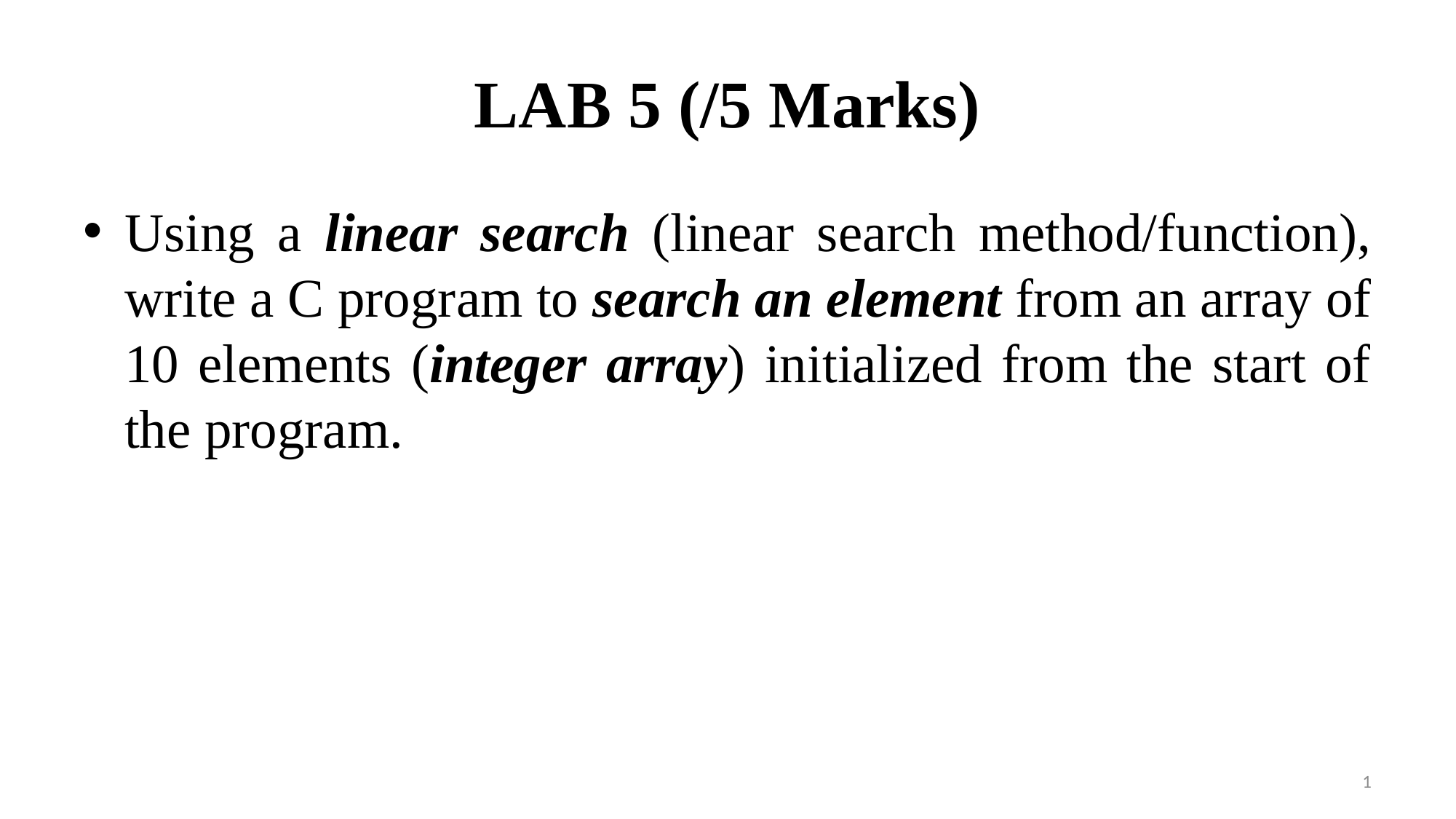

# LAB 5 (/5 Marks)
Using a linear search (linear search method/function), write a C program to search an element from an array of 10 elements (integer array) initialized from the start of the program.
1